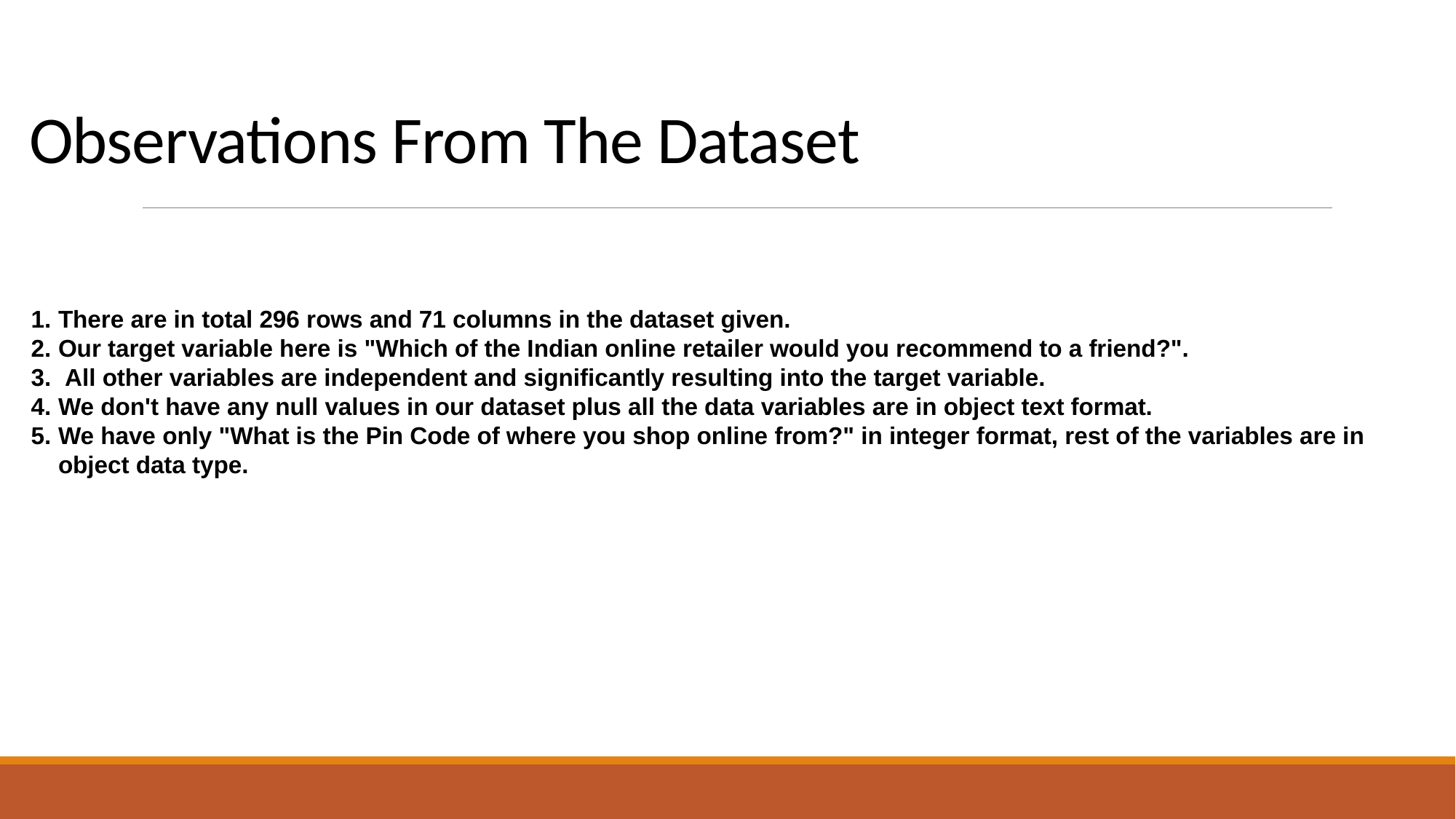

# Observations From The Dataset

There are in total 296 rows and 71 columns in the dataset given.
Our target variable here is "Which of the Indian online retailer would you recommend to a friend?".
 All other variables are independent and significantly resulting into the target variable.
We don't have any null values in our dataset plus all the data variables are in object text format.
We have only "What is the Pin Code of where you shop online from?" in integer format, rest of the variables are in object data type.